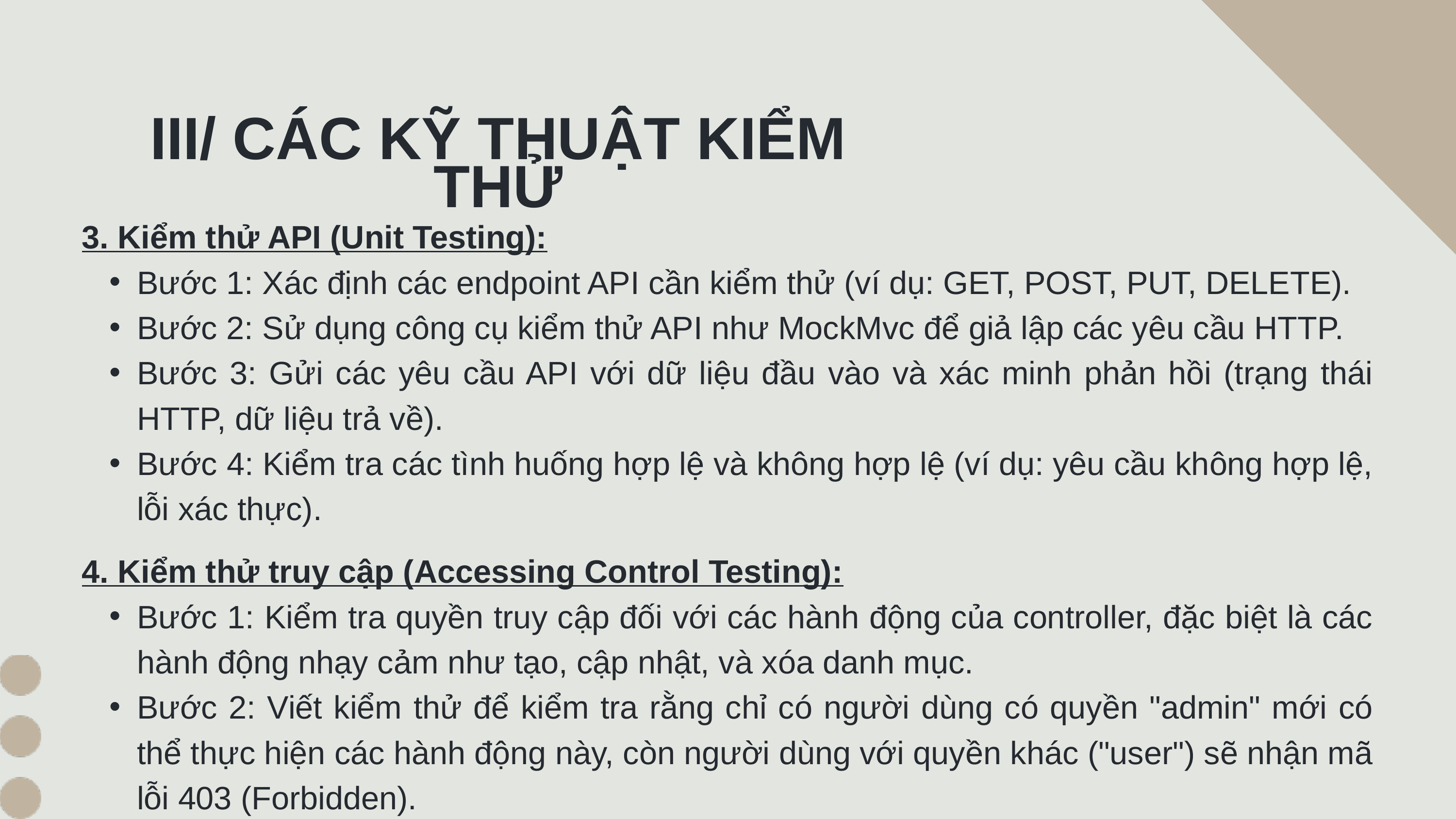

III/ CÁC KỸ THUẬT KIỂM THỬ
3. Kiểm thử API (Unit Testing):
Bước 1: Xác định các endpoint API cần kiểm thử (ví dụ: GET, POST, PUT, DELETE).
Bước 2: Sử dụng công cụ kiểm thử API như MockMvc để giả lập các yêu cầu HTTP.
Bước 3: Gửi các yêu cầu API với dữ liệu đầu vào và xác minh phản hồi (trạng thái HTTP, dữ liệu trả về).
Bước 4: Kiểm tra các tình huống hợp lệ và không hợp lệ (ví dụ: yêu cầu không hợp lệ, lỗi xác thực).
4. Kiểm thử truy cập (Accessing Control Testing):
Bước 1: Kiểm tra quyền truy cập đối với các hành động của controller, đặc biệt là các hành động nhạy cảm như tạo, cập nhật, và xóa danh mục.
Bước 2: Viết kiểm thử để kiểm tra rằng chỉ có người dùng có quyền "admin" mới có thể thực hiện các hành động này, còn người dùng với quyền khác ("user") sẽ nhận mã lỗi 403 (Forbidden).